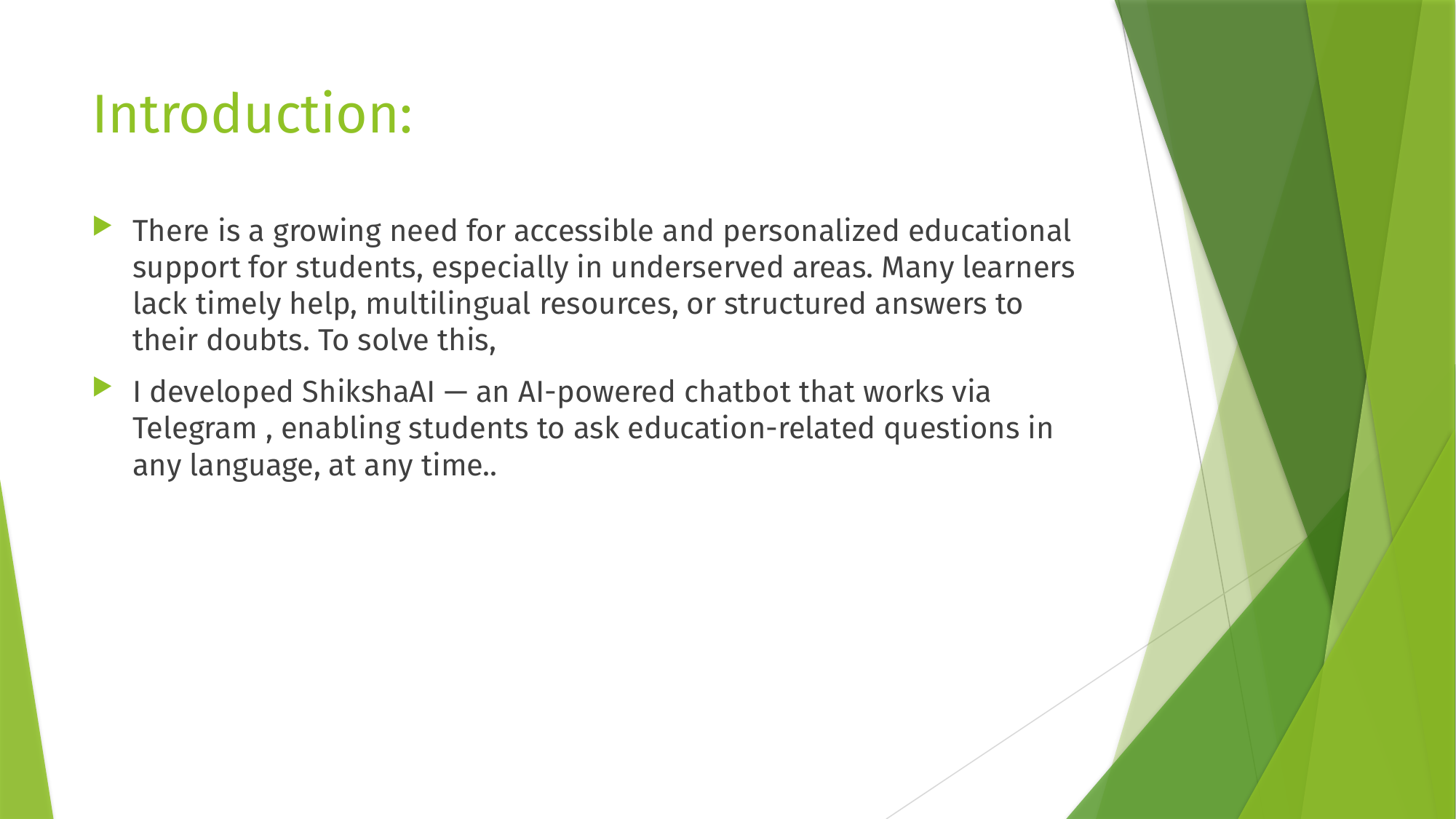

# Introduction:
There is a growing need for accessible and personalized educational support for students, especially in underserved areas. Many learners lack timely help, multilingual resources, or structured answers to their doubts. To solve this,
I developed ShikshaAI — an AI-powered chatbot that works via Telegram , enabling students to ask education-related questions in any language, at any time..